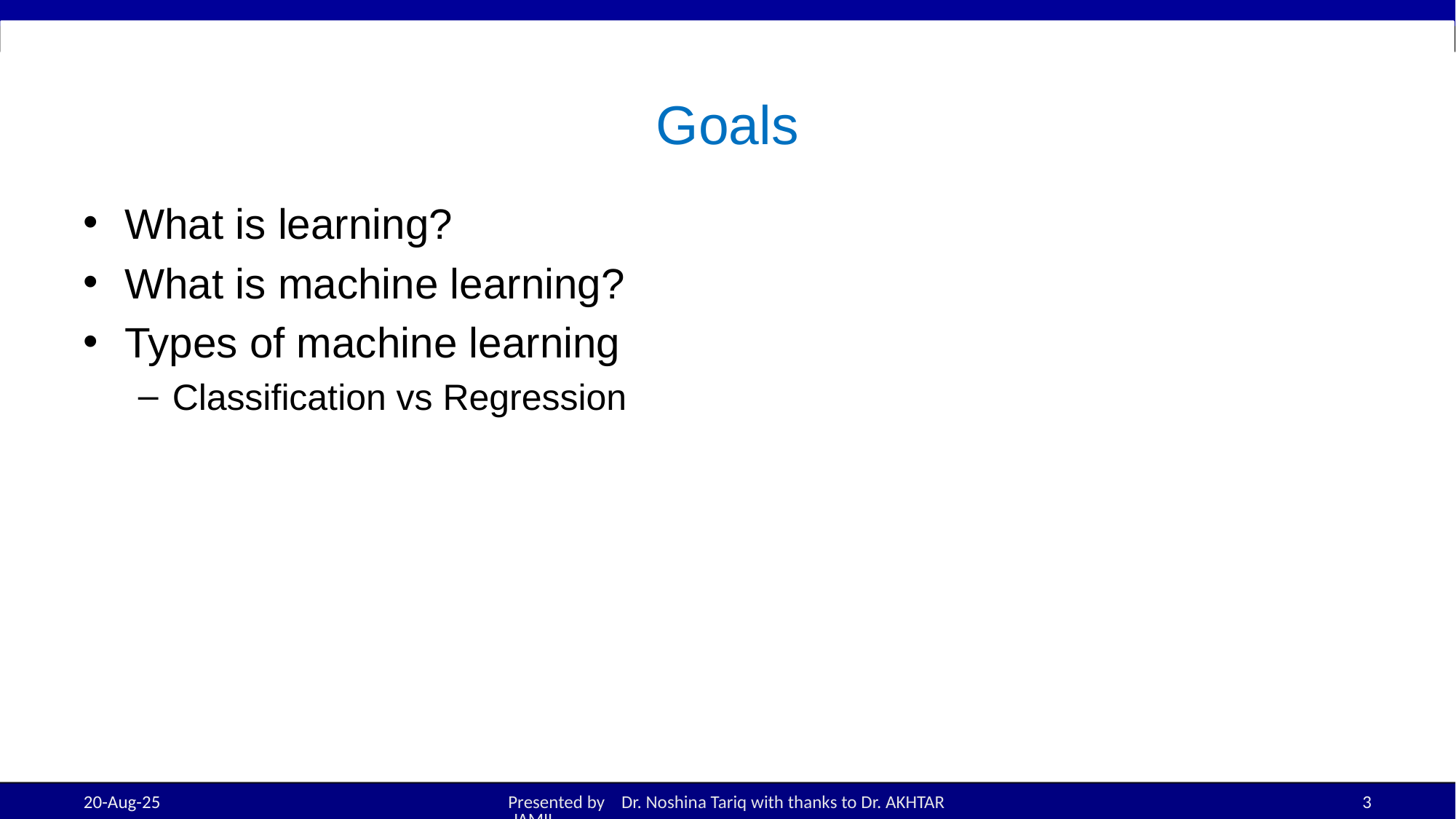

# Goals
What is learning?
What is machine learning?
Types of machine learning
Classification vs Regression
20-Aug-25
Presented by    Dr. Noshina Tariq with thanks to Dr. AKHTAR JAMIL
3